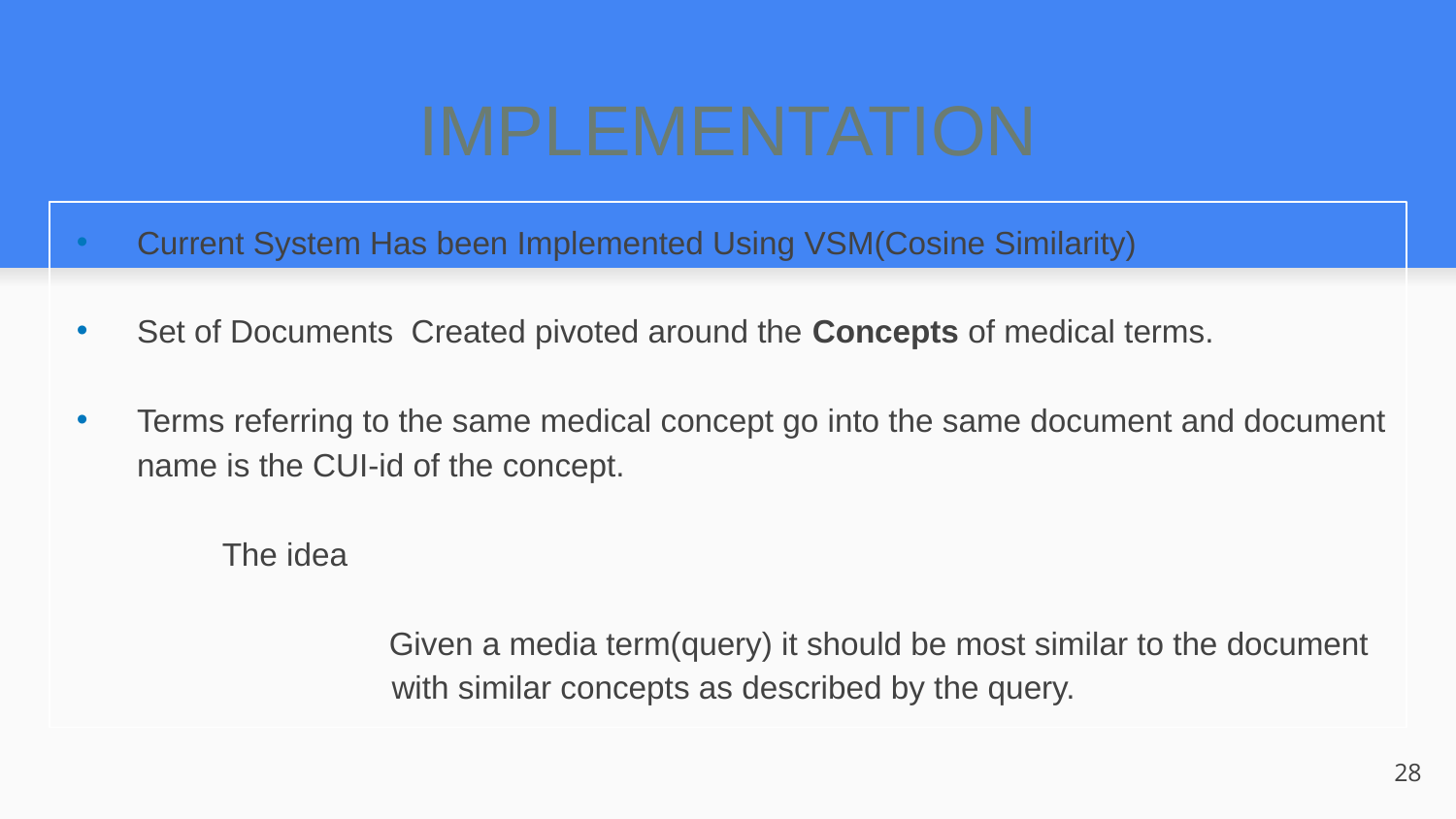

# IMPLEMENTATION
Current System Has been Implemented Using VSM(Cosine Similarity)

Set of Documents  Created pivoted around the Concepts of medical terms.

Terms referring to the same medical concept go into the same document and document name is the CUI-id of the concept.

	The idea

 		Given a media term(query) it should be most similar to the document with similar concepts as described by the query.
28